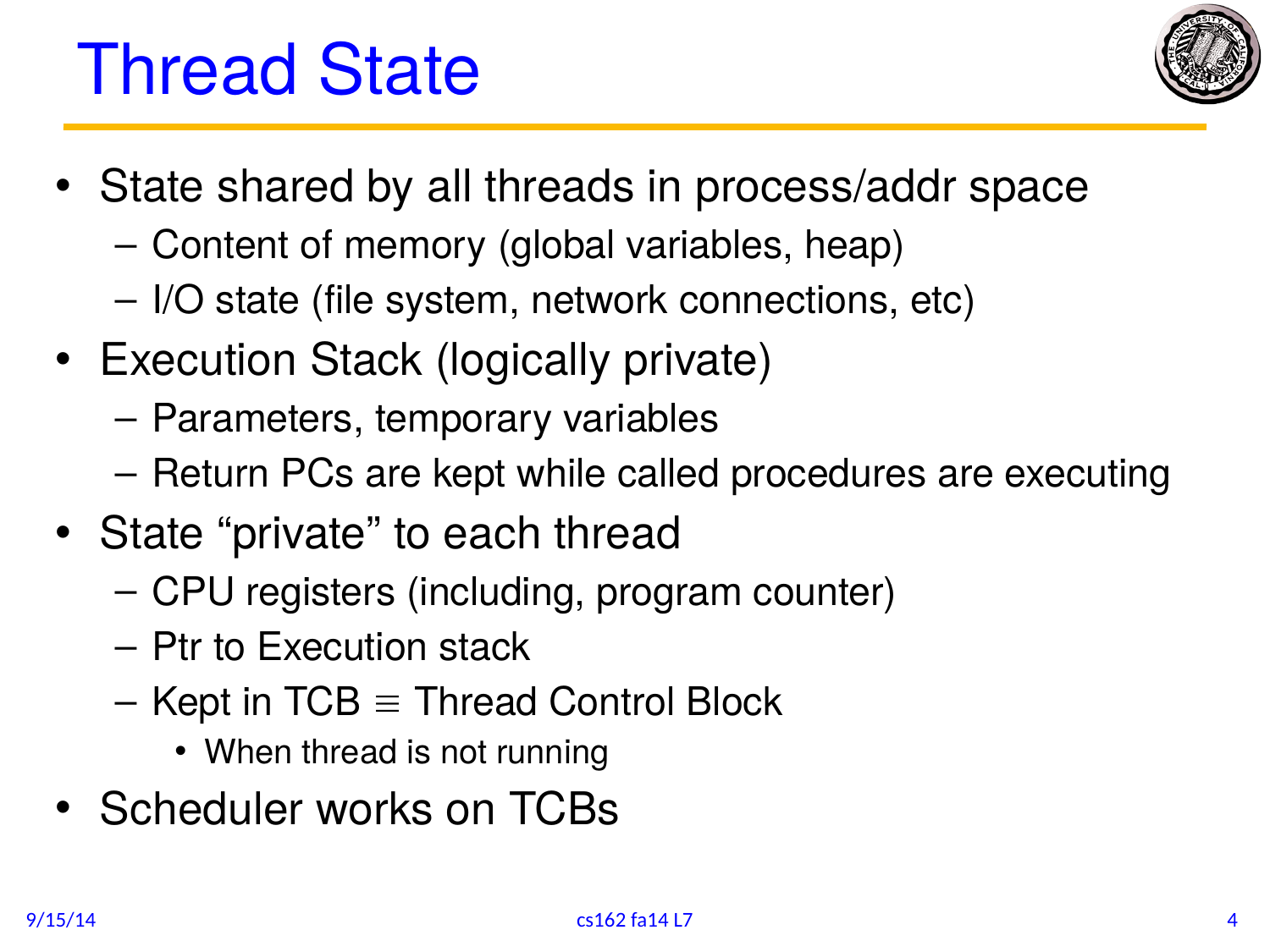

# Thread State
State shared by all threads in process/addr space
Content of memory (global variables, heap)
I/O state (file system, network connections, etc)
Execution Stack (logically private)
Parameters, temporary variables
Return PCs are kept while called procedures are executing
State “private” to each thread
CPU registers (including, program counter)
Ptr to Execution stack
Kept in TCB ≡ Thread Control Block
When thread is not running
Scheduler works on TCBs

9/15/14
cs162 fa14 L7
4